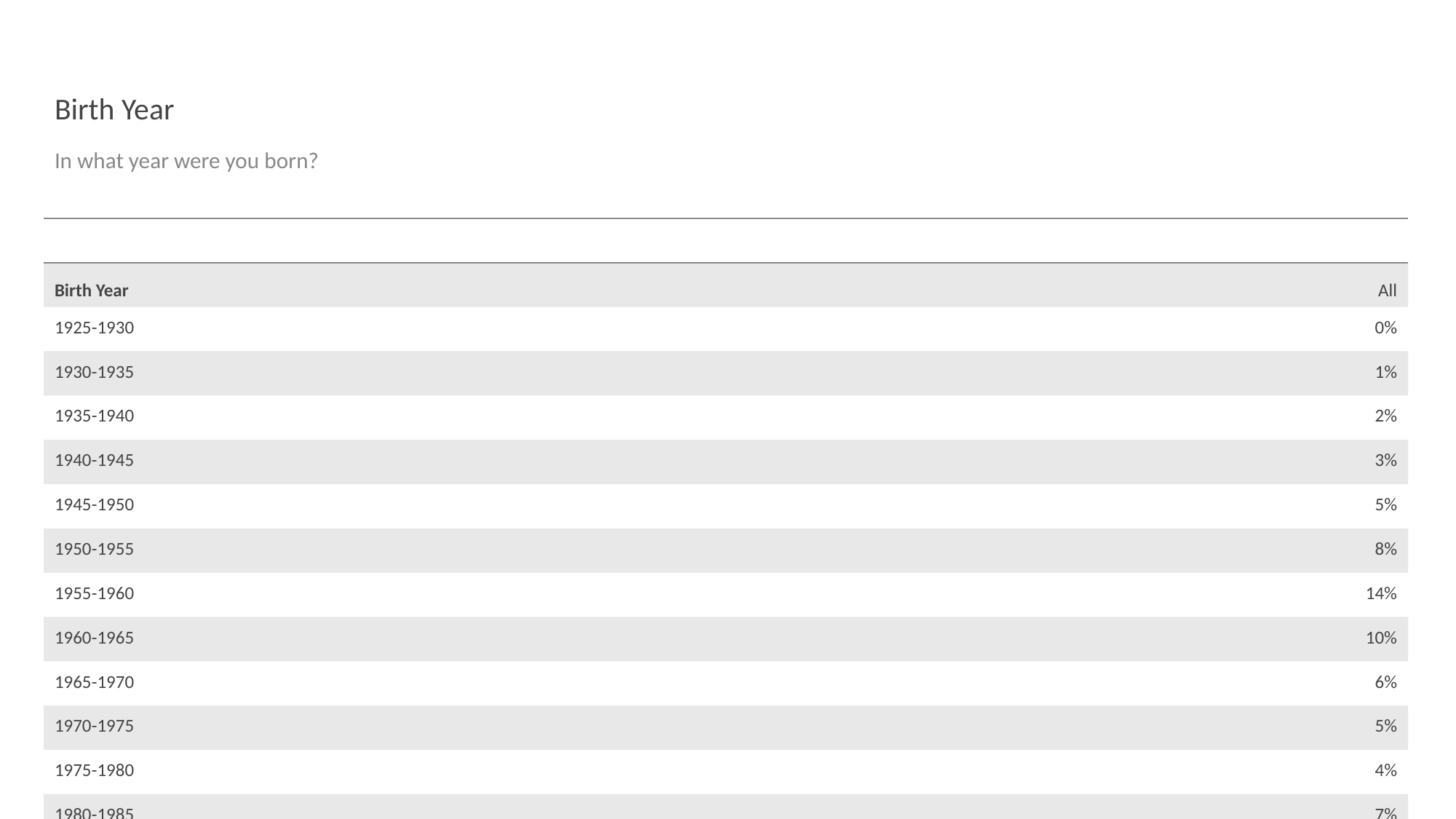

# Birth Year
In what year were you born?
|  |  |
| --- | --- |
| Birth Year | All |
| 1925-1930 | 0% |
| 1930-1935 | 1% |
| 1935-1940 | 2% |
| 1940-1945 | 3% |
| 1945-1950 | 5% |
| 1950-1955 | 8% |
| 1955-1960 | 14% |
| 1960-1965 | 10% |
| 1965-1970 | 6% |
| 1970-1975 | 5% |
| 1975-1980 | 4% |
| 1980-1985 | 7% |
| 1985-1990 | 11% |
| 1990-1995 | 9% |
| 1995-2000 | 8% |
| 2000-2005 | 6% |
| Unweighted N | 2158 |